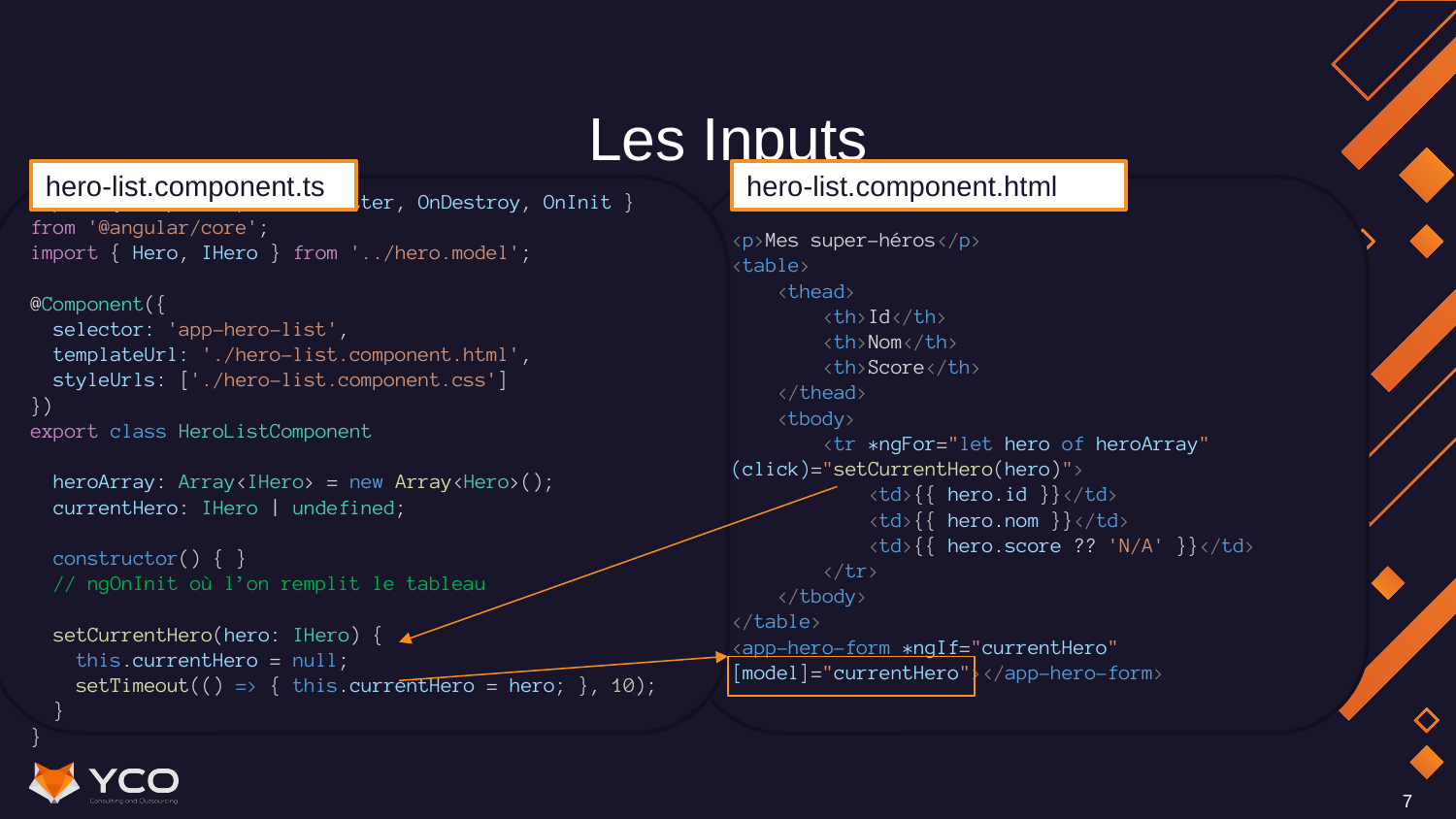

# Les Inputs
hero-list.component.ts
hero-list.component.html

import { Component, EventEmitter, OnDestroy, OnInit } from '@angular/core';
import { Hero, IHero } from '../hero.model';
@Component({
  selector: 'app-hero-list',
  templateUrl: './hero-list.component.html',
  styleUrls: ['./hero-list.component.css']
})
export class HeroListComponent
 
  heroArray: Array<IHero> = new Array<Hero>();
  currentHero: IHero | undefined;

  constructor() { }
  // ngOnInit où l’on remplit le tableau
  setCurrentHero(hero: IHero) {
    this.currentHero = null;
    setTimeout(() => { this.currentHero = hero; }, 10);
  }
}
<p>Mes super-héros</p>
<table>
    <thead>
        <th>Id</th>
        <th>Nom</th>
        <th>Score</th>
    </thead>
    <tbody>
        <tr *ngFor="let hero of heroArray" (click)="setCurrentHero(hero)">
            <td>{{ hero.id }}</td>
            <td>{{ hero.nom }}</td>
            <td>{{ hero.score ?? 'N/A' }}</td>
        </tr>
    </tbody>
</table>
<app-hero-form *ngIf="currentHero" [model]="currentHero"></app-hero-form>